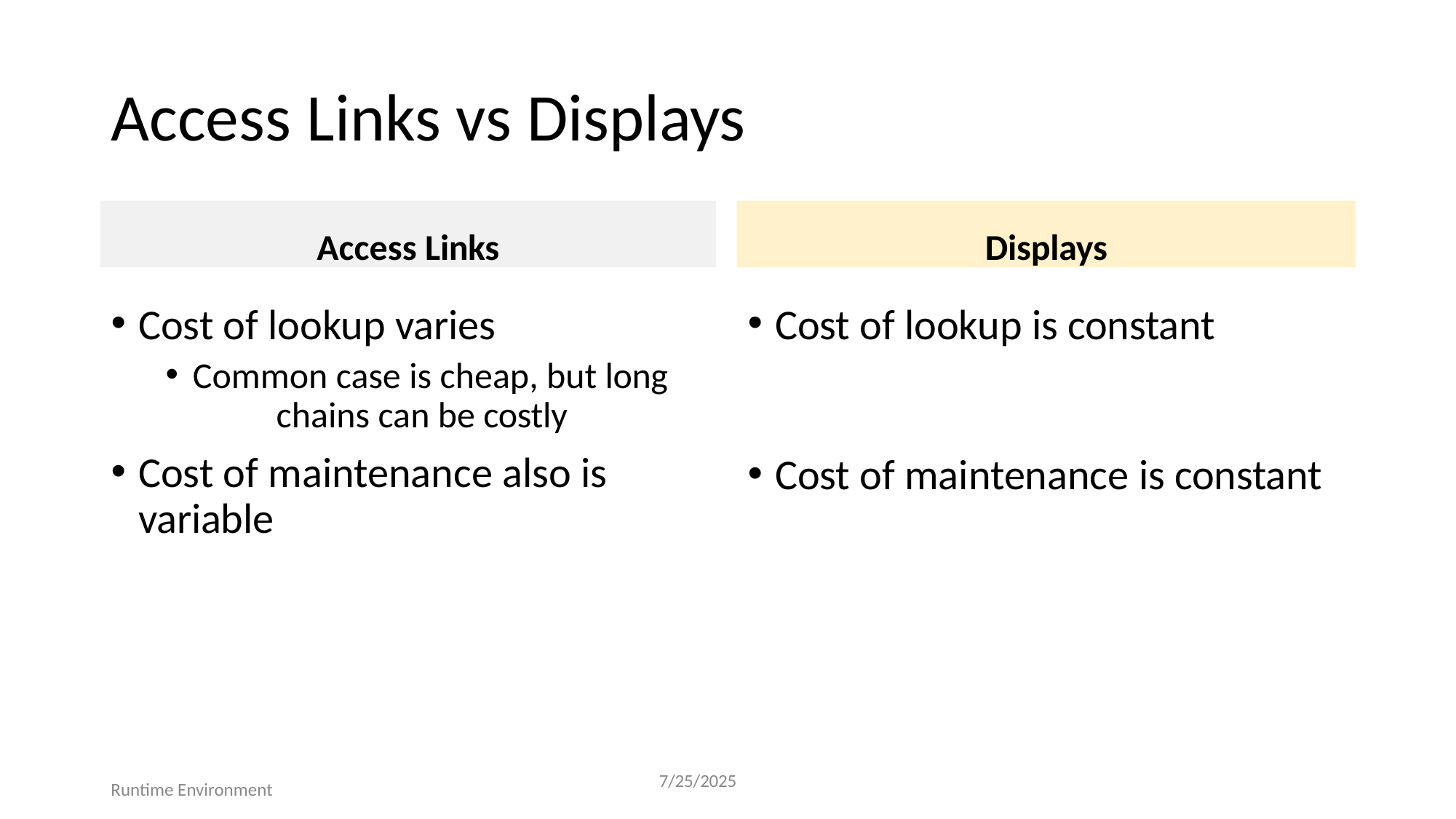

# Access Links vs Displays
Access Links
Displays
Cost of lookup varies
Common case is cheap, but long 	chains can be costly
Cost of maintenance also is variable
Cost of lookup is constant
Cost of maintenance is constant
68
7/25/2025
Runtime Environment